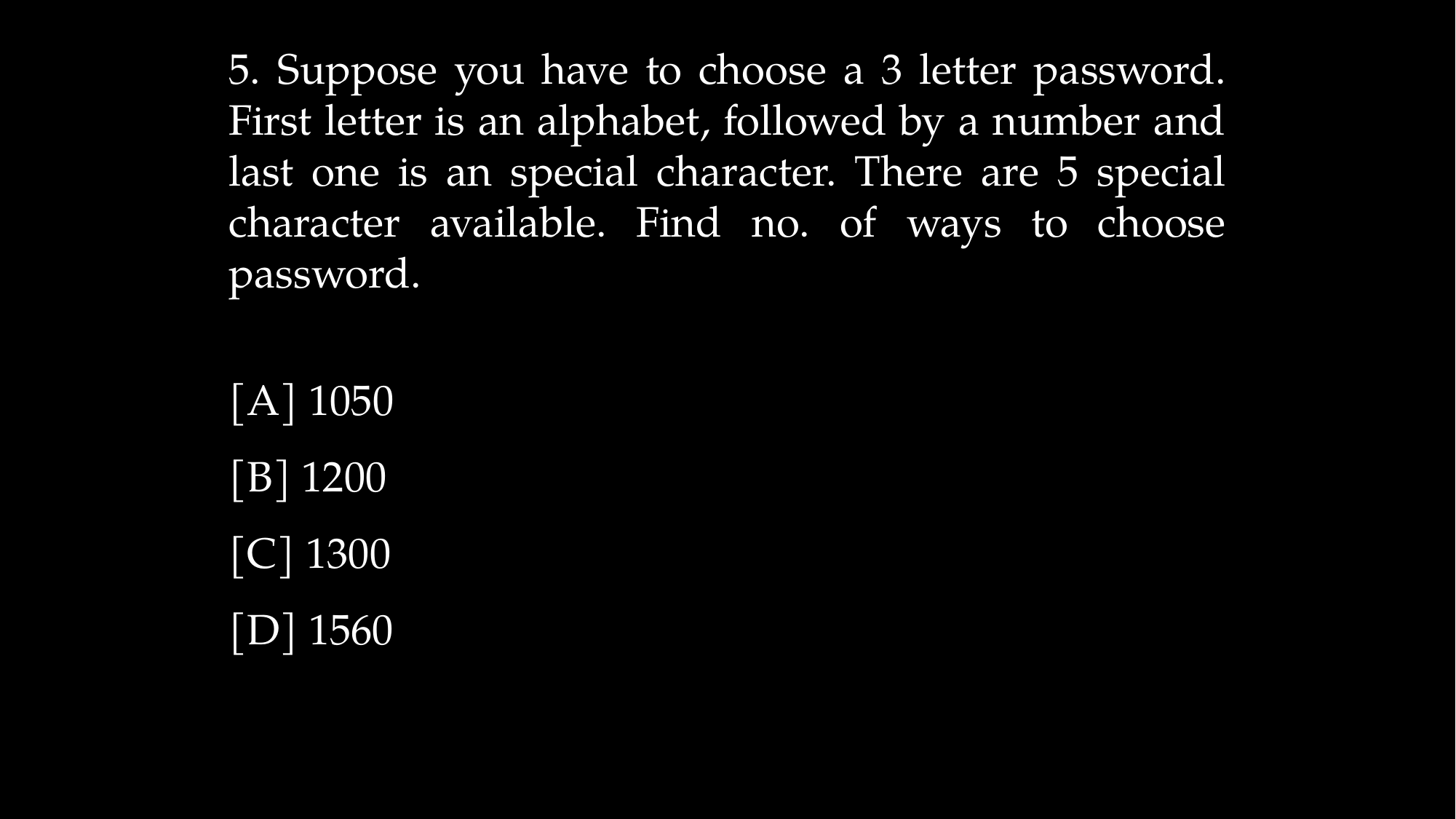

5. Suppose you have to choose a 3 letter password. First letter is an alphabet, followed by a number and last one is an special character. There are 5 special character available. Find no. of ways to choose password.

[A] 1050
[B] 1200
[C] 1300
[D] 1560